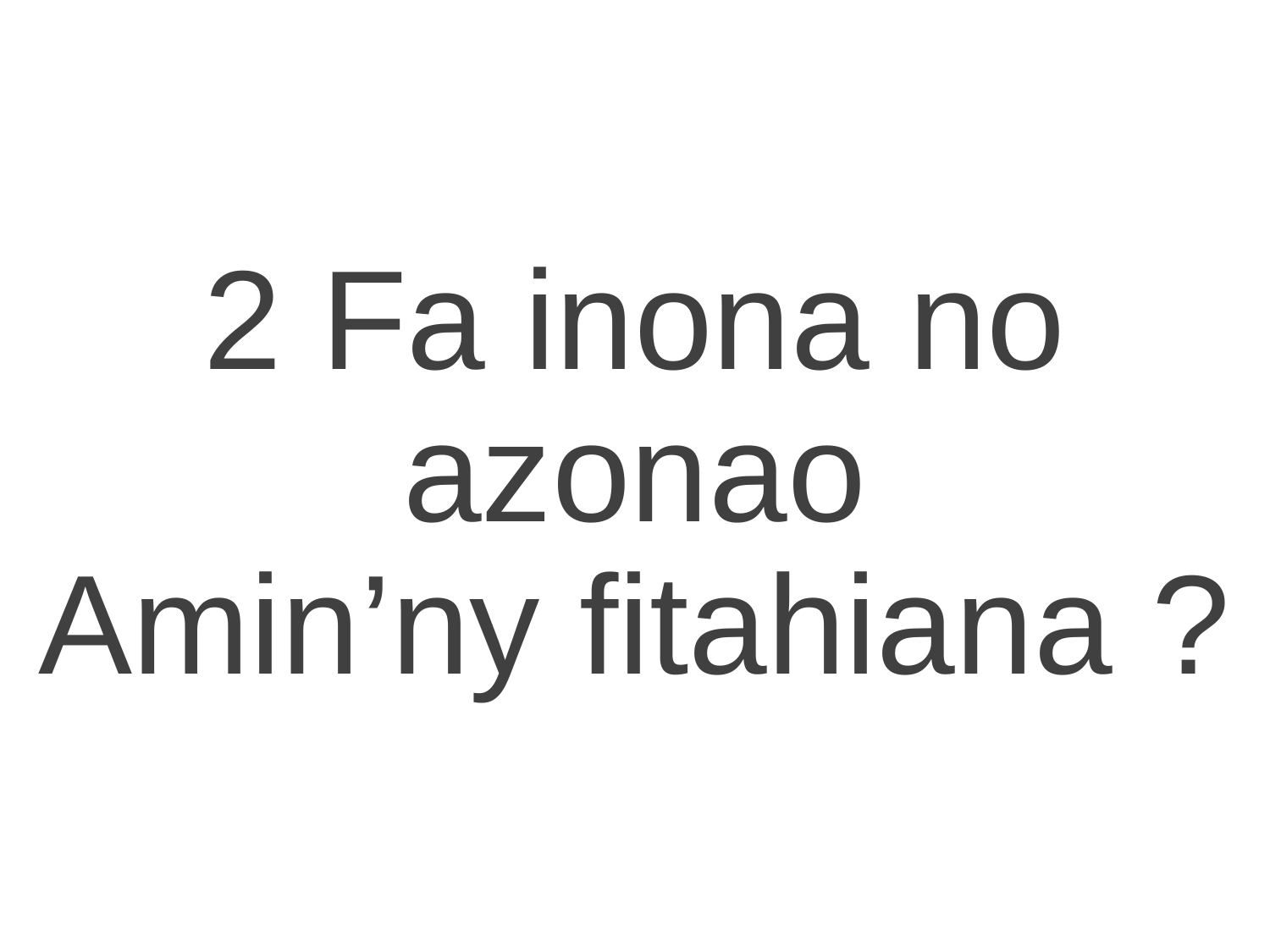

2 Fa inona no azonao
Amin’ny fitahiana ?